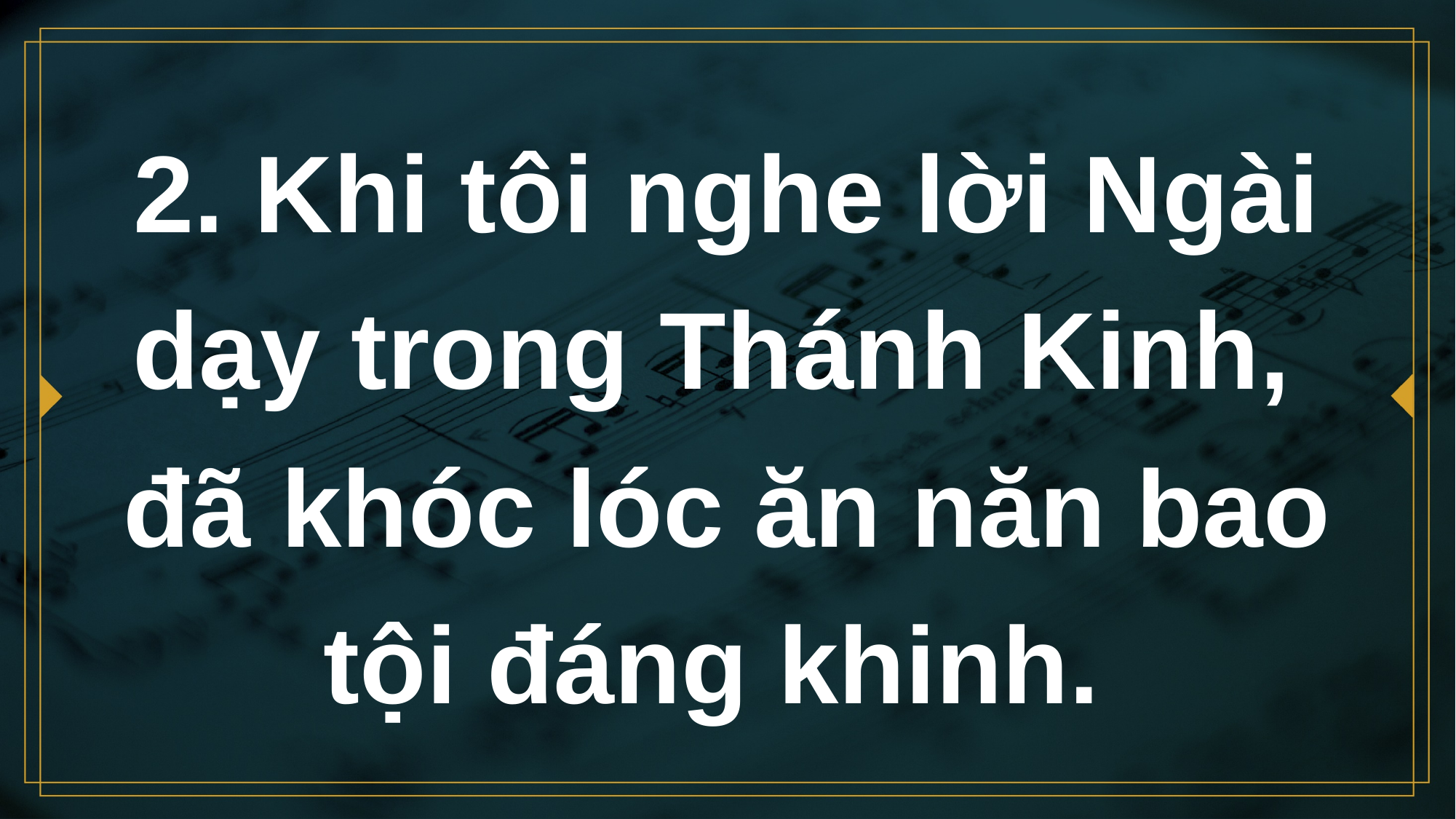

# 2. Khi tôi nghe lời Ngài dạy trong Thánh Kinh, đã khóc lóc ăn năn bao tội đáng khinh.